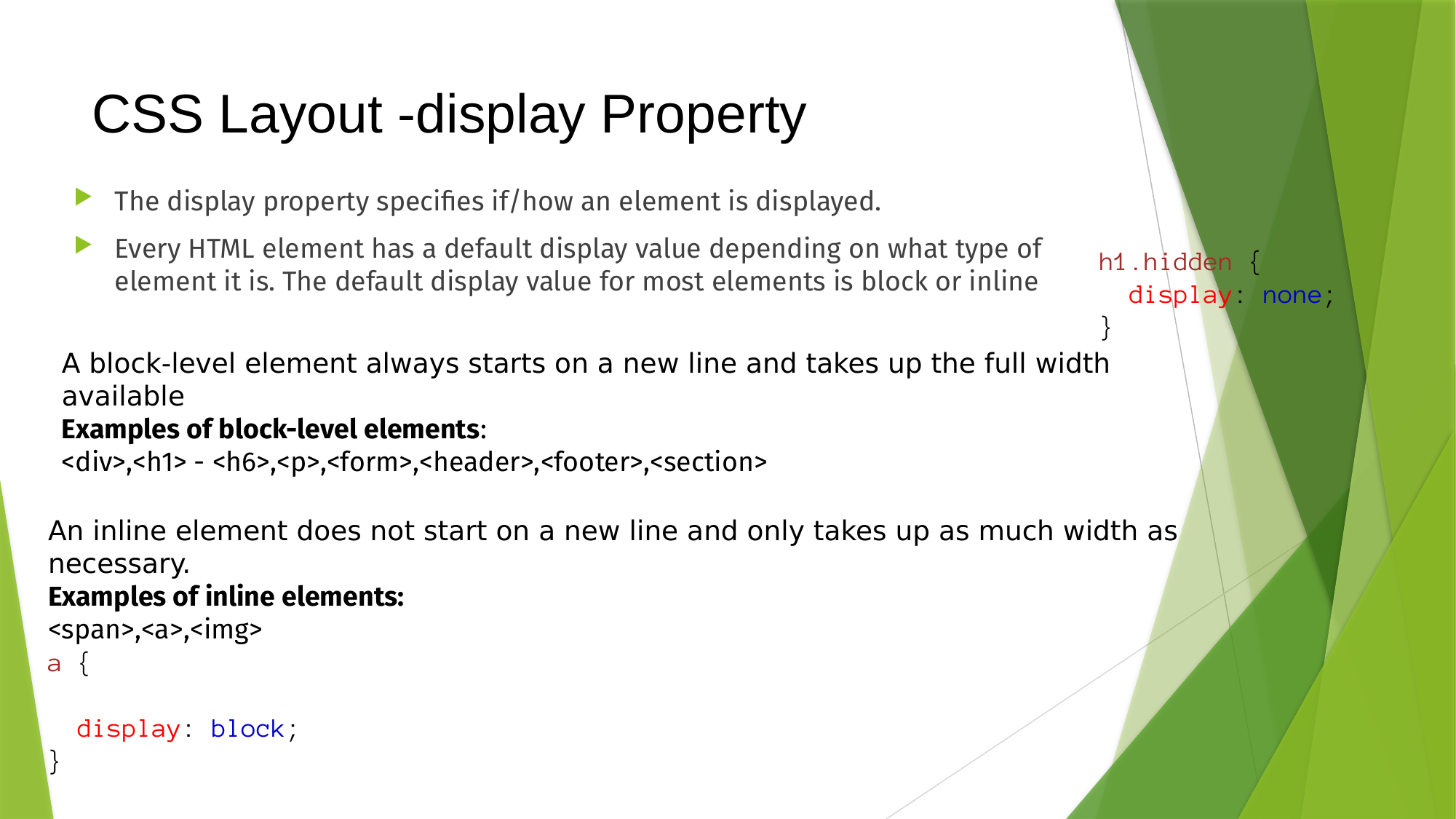

# CSS Layout -display Property
The display property specifies if/how an element is displayed.
Every HTML element has a default display value depending on what type of element it is. The default display value for most elements is block or inline
h1.hidden {
  display: none;
}
A block-level element always starts on a new line and takes up the full width available
Examples of block-level elements:
<div>,<h1> - <h6>,<p>,<form>,<header>,<footer>,<section>
An inline element does not start on a new line and only takes up as much width as necessary.
Examples of inline elements:
<span>,<a>,<img>
a {
  display: block;
}